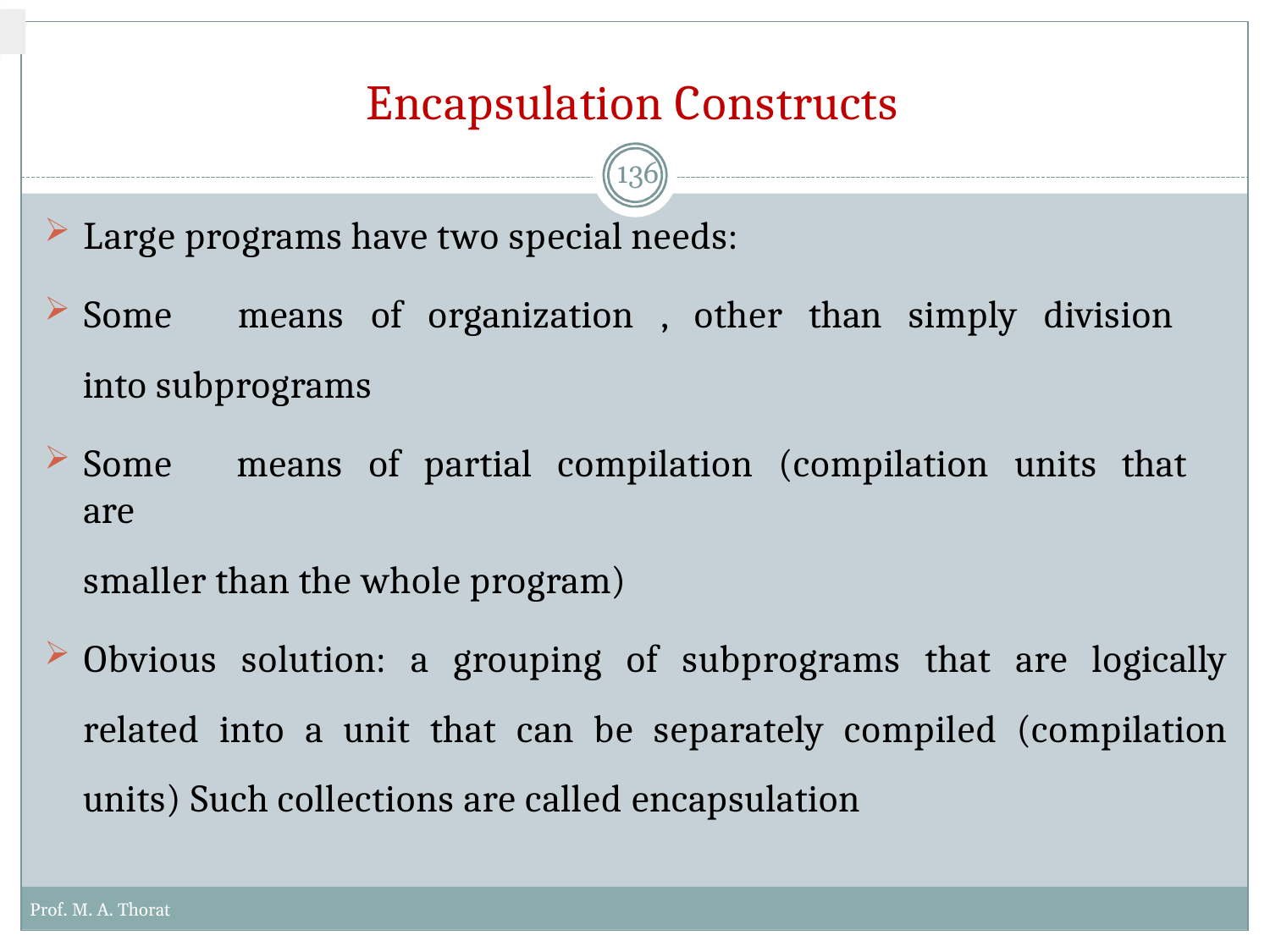

# Encapsulation Constructs
136
Large programs have two special needs:
Some	means	of	organization	,	other	than	simply	division	into subprograms
Some	means	of	partial	compilation	(compilation	units	that	are
smaller than the whole program)
Obvious  solution:  a  grouping  of  subprograms  that  are  logically related into a unit that can be separately compiled (compilation units) Such collections are called encapsulation
Prof. M. A. Thorat